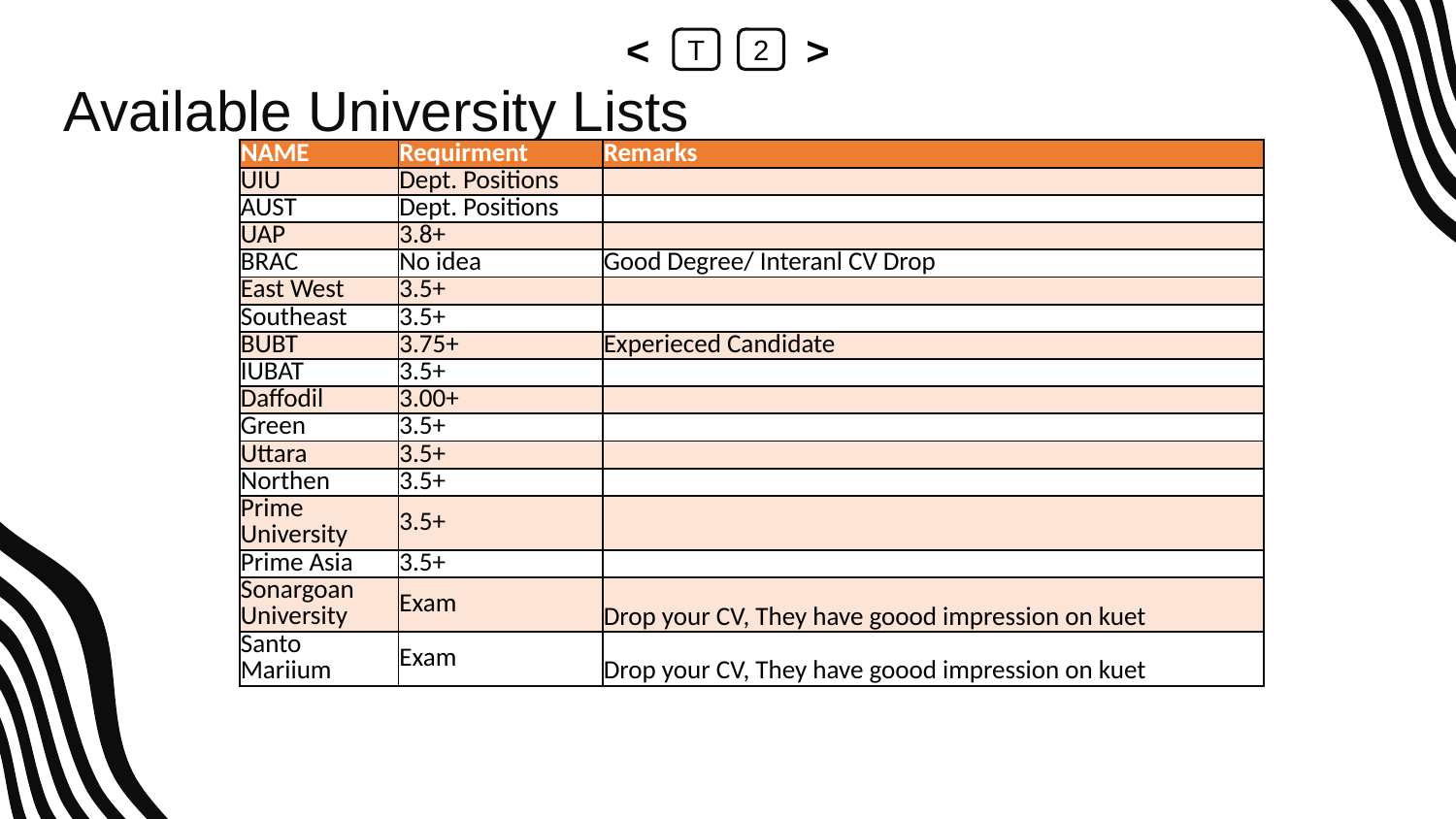

<
T
2
>
# Available University Lists
| NAME | Requirment | Remarks |
| --- | --- | --- |
| UIU | Dept. Positions |  |
| AUST | Dept. Positions |  |
| UAP | 3.8+ |  |
| BRAC | No idea | Good Degree/ Interanl CV Drop |
| East West | 3.5+ |  |
| Southeast | 3.5+ |  |
| BUBT | 3.75+ | Experieced Candidate |
| IUBAT | 3.5+ |  |
| Daffodil | 3.00+ |  |
| Green | 3.5+ |  |
| Uttara | 3.5+ |  |
| Northen | 3.5+ |  |
| Prime University | 3.5+ |  |
| Prime Asia | 3.5+ |  |
| Sonargoan University | Exam | Drop your CV, They have goood impression on kuet |
| Santo Mariium | Exam | Drop your CV, They have goood impression on kuet |